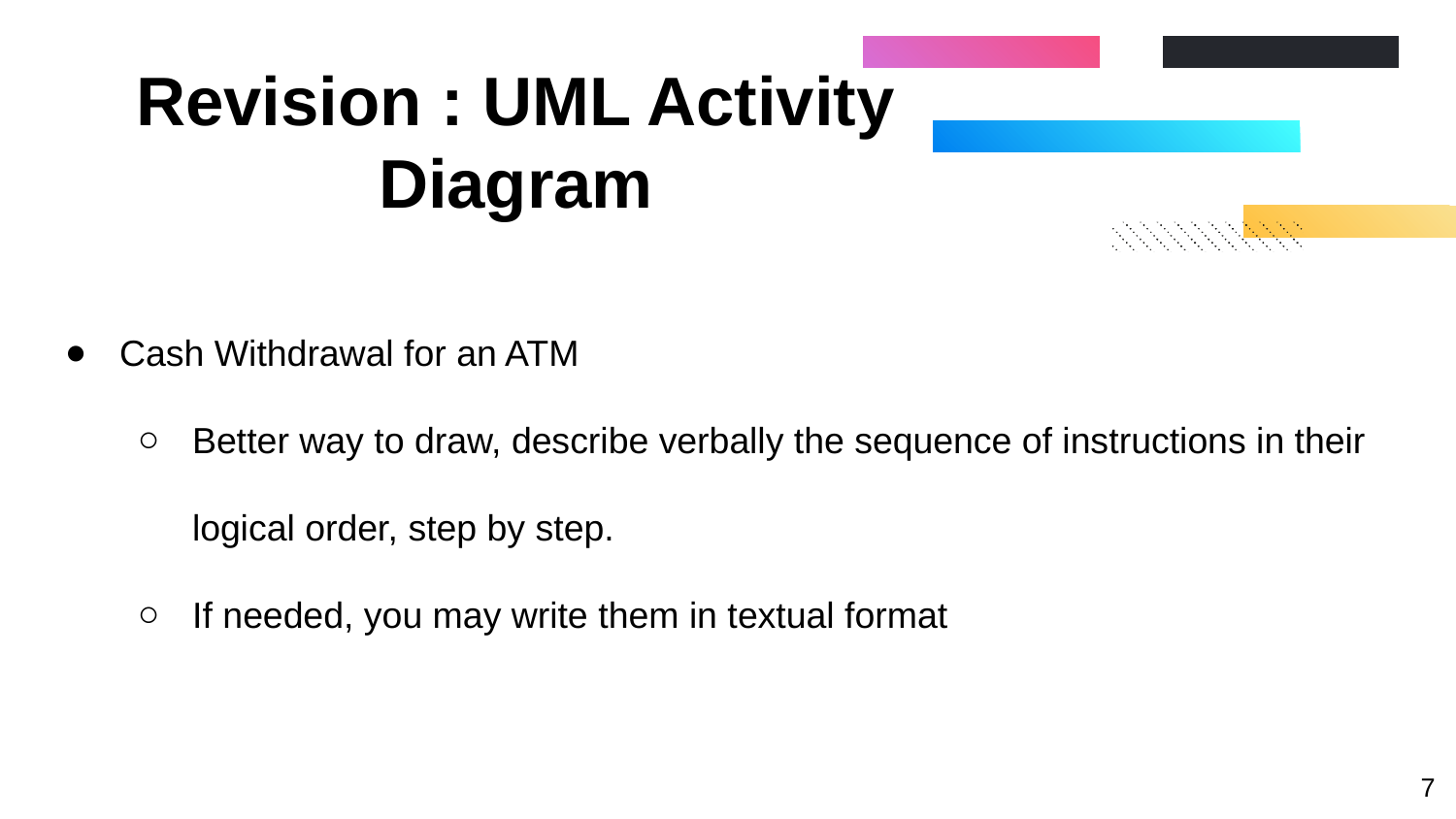

# Revision : UML Activity Diagram
Cash Withdrawal for an ATM
Better way to draw, describe verbally the sequence of instructions in their logical order, step by step.
If needed, you may write them in textual format
7